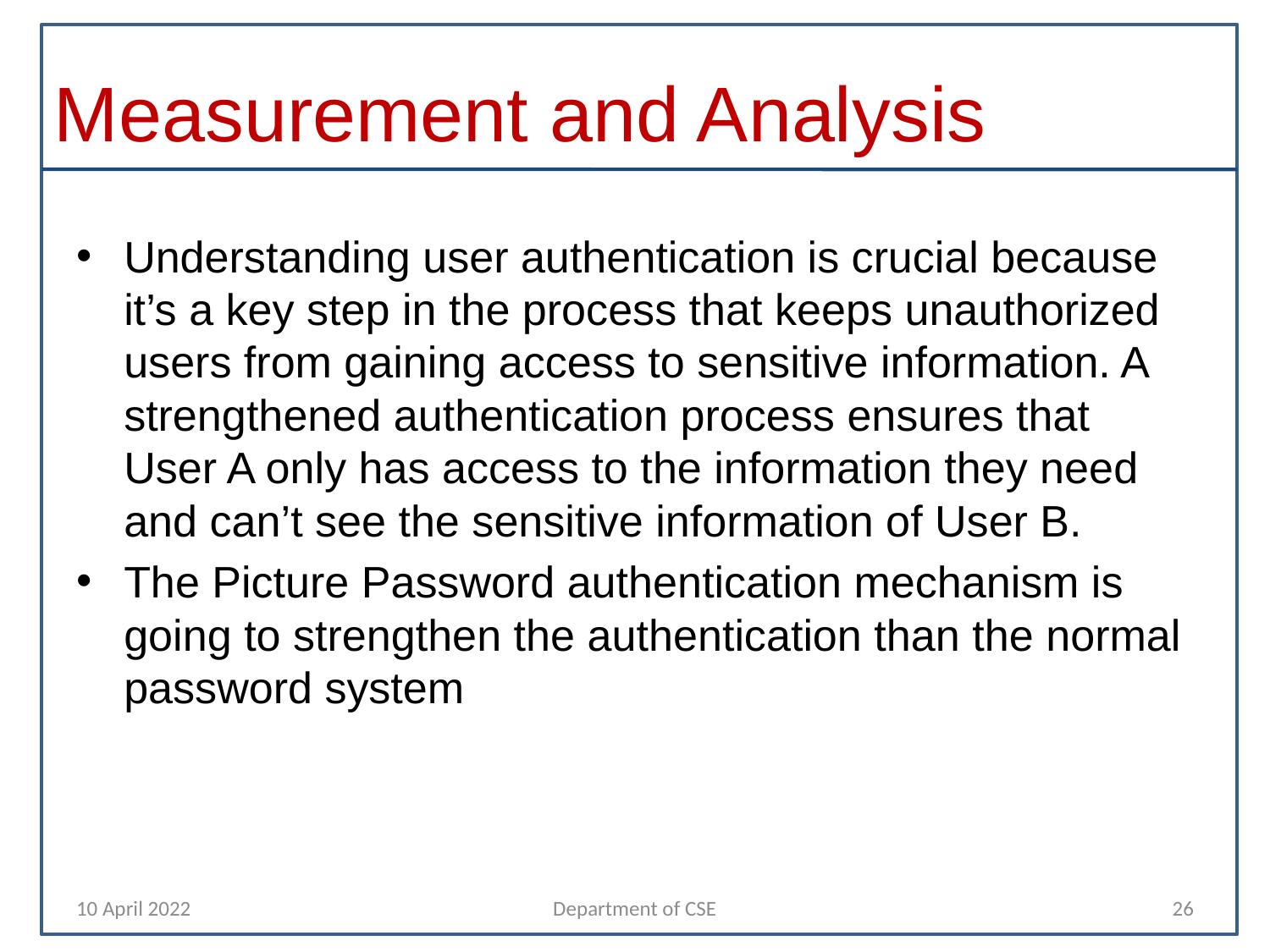

# Measurement and Analysis
Understanding user authentication is crucial because it’s a key step in the process that keeps unauthorized users from gaining access to sensitive information. A strengthened authentication process ensures that User A only has access to the information they need and can’t see the sensitive information of User B.
The Picture Password authentication mechanism is going to strengthen the authentication than the normal password system
10 April 2022
Department of CSE
26